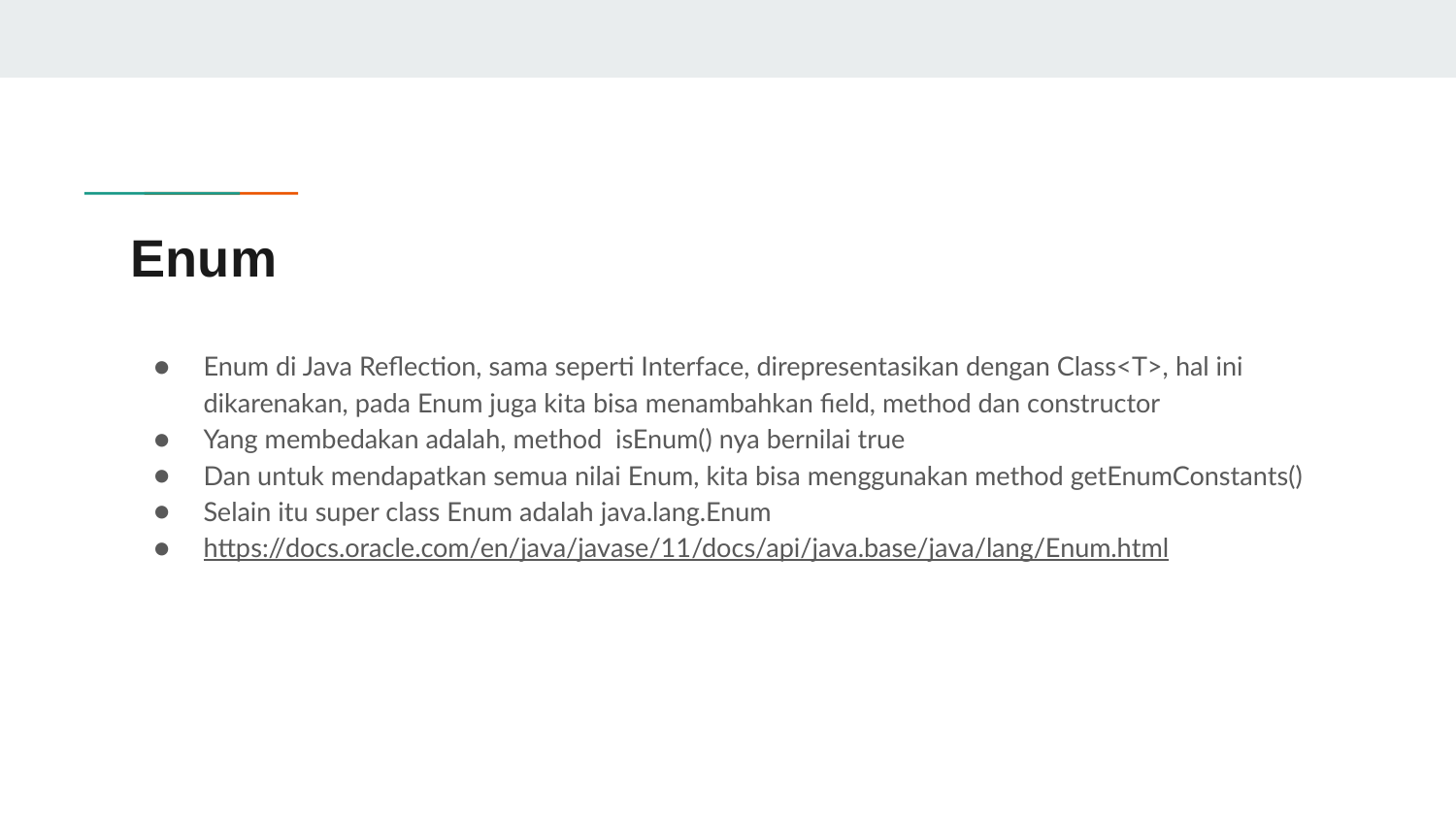

# Enum
Enum di Java Reflection, sama seperti Interface, direpresentasikan dengan Class<T>, hal ini dikarenakan, pada Enum juga kita bisa menambahkan field, method dan constructor
Yang membedakan adalah, method  isEnum() nya bernilai true
Dan untuk mendapatkan semua nilai Enum, kita bisa menggunakan method getEnumConstants()
Selain itu super class Enum adalah java.lang.Enum
https://docs.oracle.com/en/java/javase/11/docs/api/java.base/java/lang/Enum.html